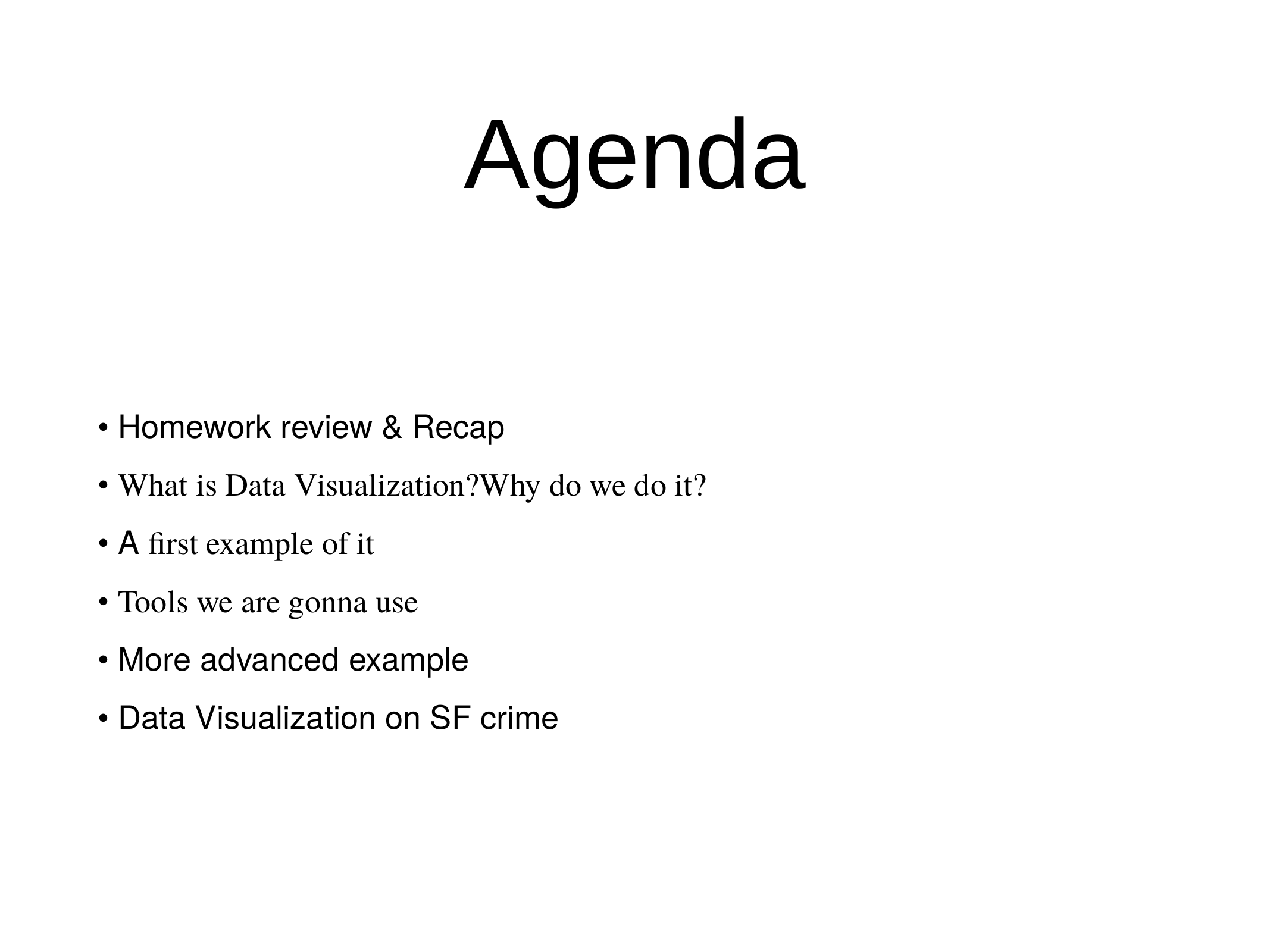

# Agenda
• Homework review & Recap
• What is Data Visualization?Why do we do it?
• A first example of it
• Tools we are gonna use
• More advanced example
• Data Visualization on SF crime